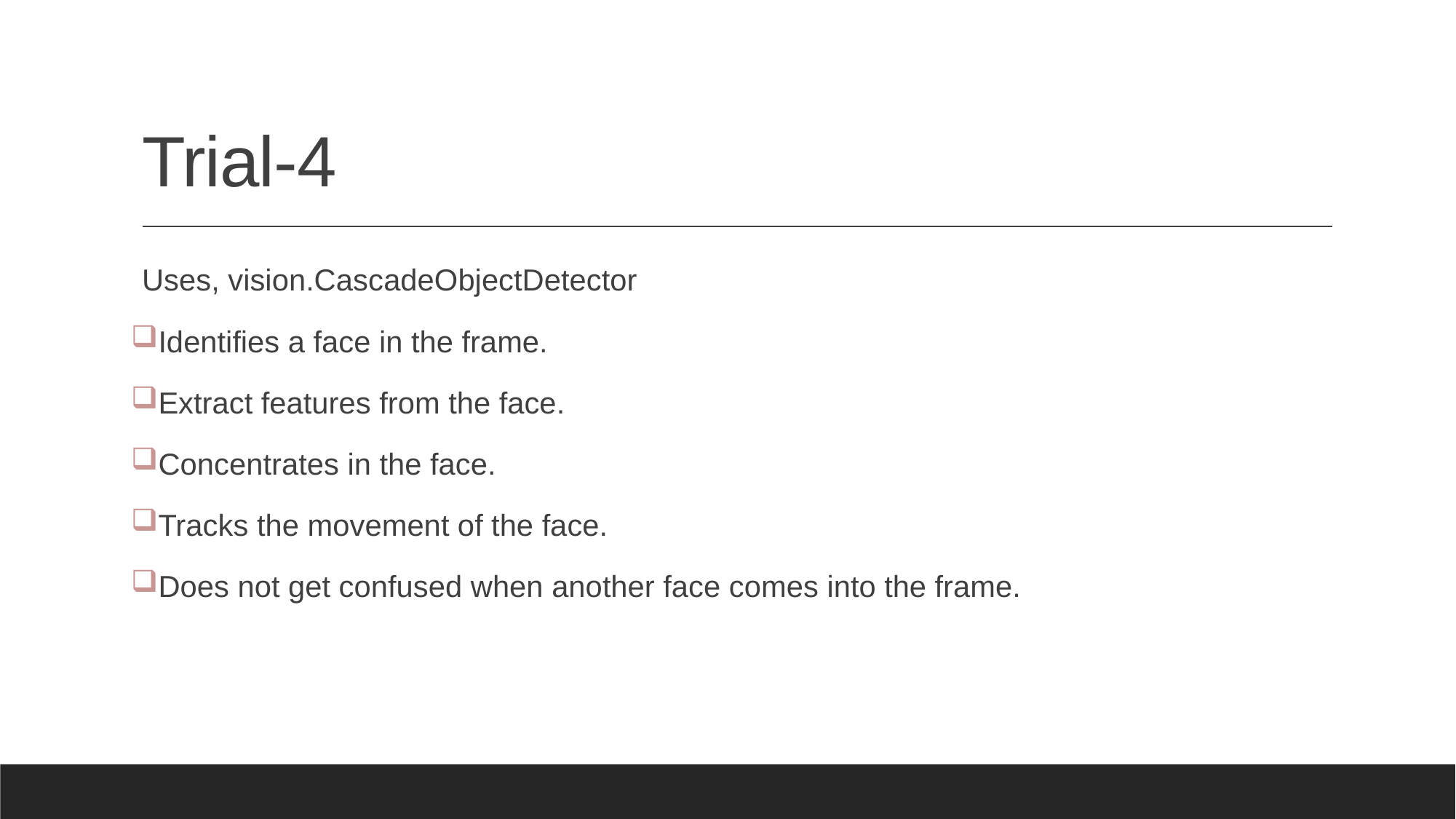

# Trial-4
Uses, vision.CascadeObjectDetector
Identifies a face in the frame.
Extract features from the face.
Concentrates in the face.
Tracks the movement of the face.
Does not get confused when another face comes into the frame.